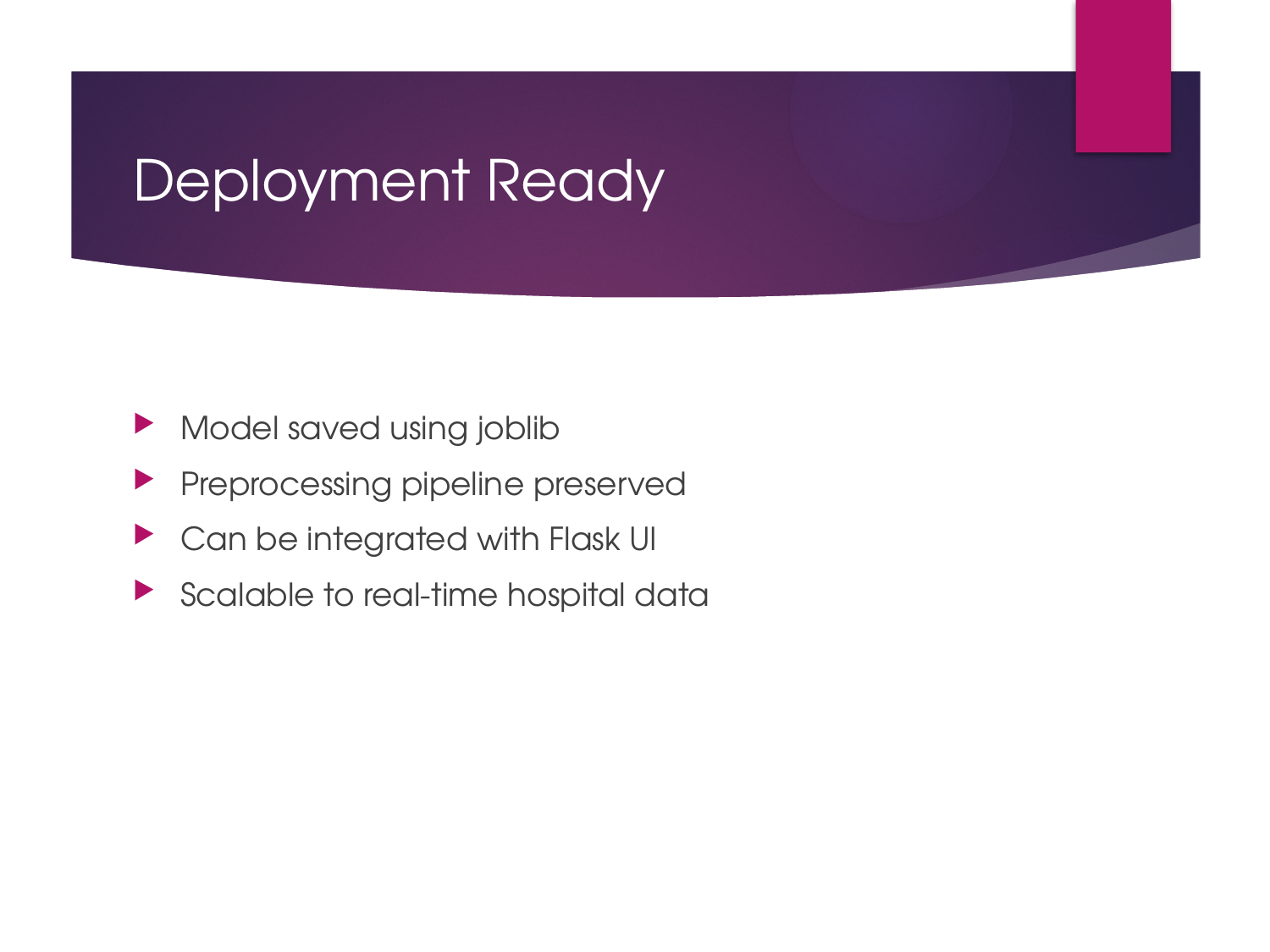

# Deployment Ready

Model saved using joblib
Preprocessing pipeline preserved
Can be integrated with Flask UI
Scalable to real-time hospital data